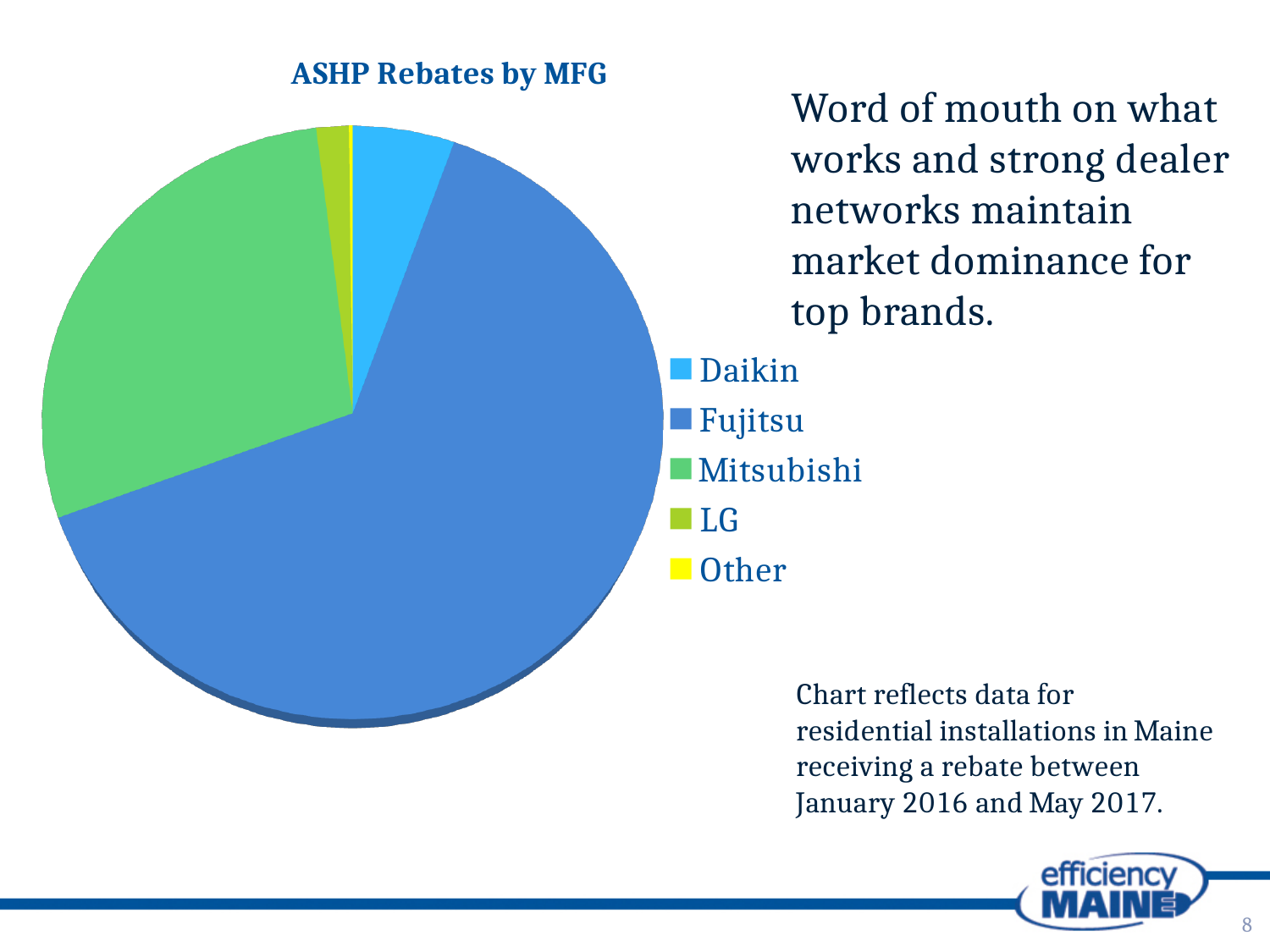

[unsupported chart]

Word of mouth on what works and strong dealer networks maintain market dominance for top brands.
Chart reflects data for residential installations in Maine receiving a rebate between January 2016 and May 2017.

8